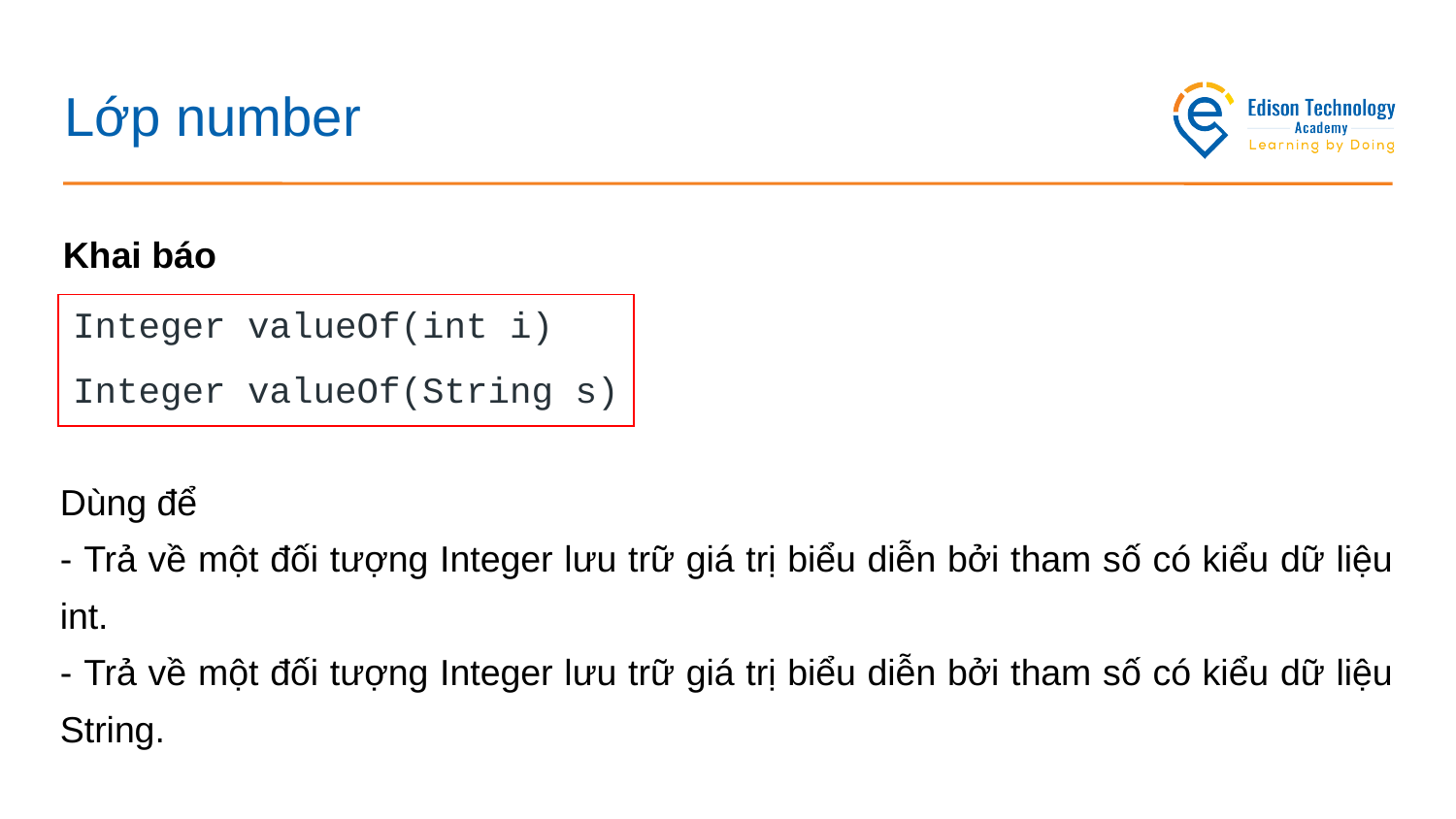

# Lớp number
Khai báo
Integer valueOf(int i)
Integer valueOf(String s)
Dùng để
- Trả về một đối tượng Integer lưu trữ giá trị biểu diễn bởi tham số có kiểu dữ liệu int.
- Trả về một đối tượng Integer lưu trữ giá trị biểu diễn bởi tham số có kiểu dữ liệu String.